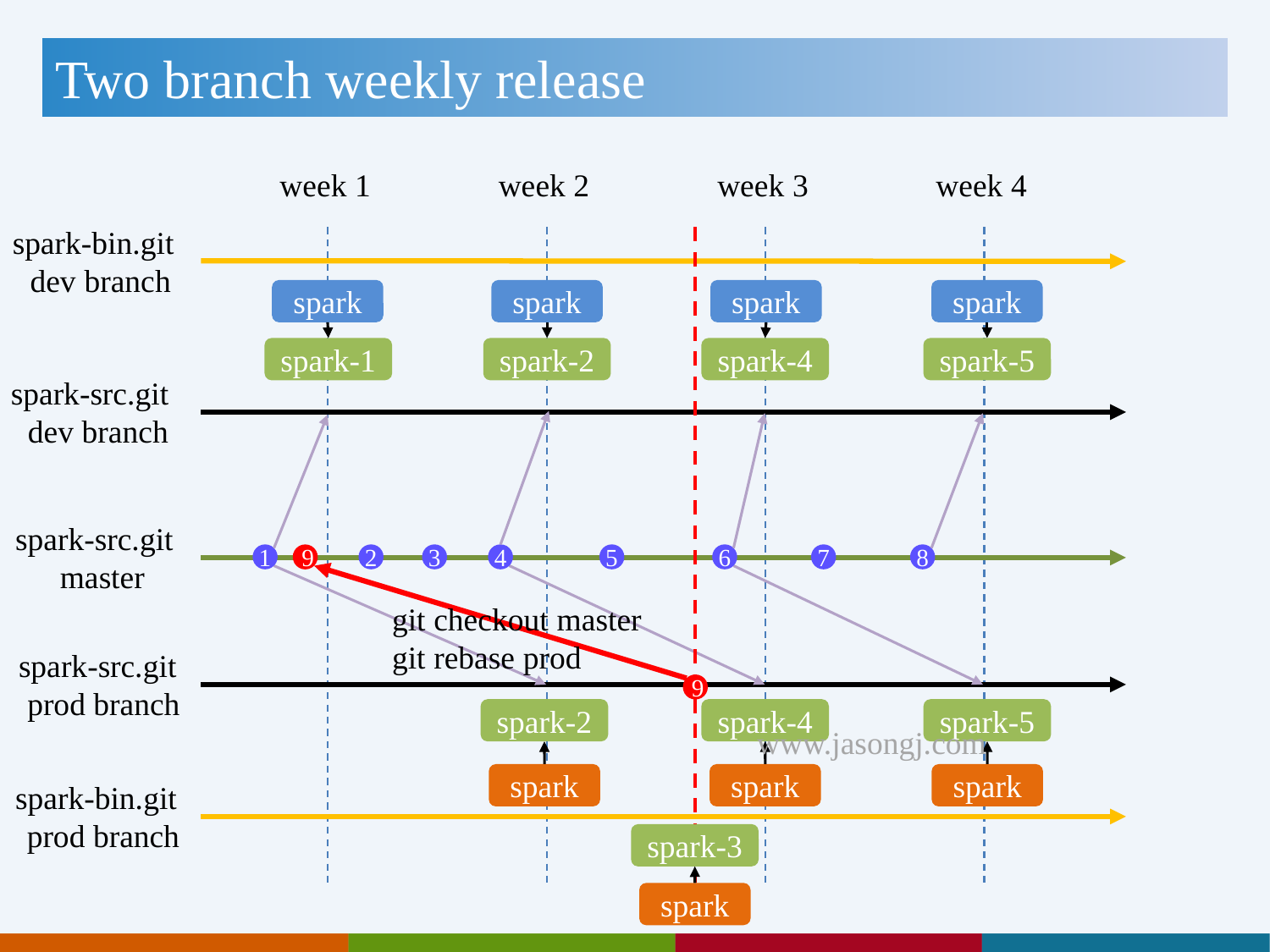

# Two branch weekly release
week 1
week 2
week 3
week 4
spark-bin.git
dev branch
spark
spark
spark
spark
spark-1
spark-2
spark-4
spark-5
spark-src.git
dev branch
spark-src.git
master
1
2
3
4
5
6
7
8
9
git checkout master
git rebase prod
spark-src.git
prod branch
9
spark-2
spark-4
spark-5
www.jasongj.com
spark
spark
spark
spark-bin.git
prod branch
spark-3
spark